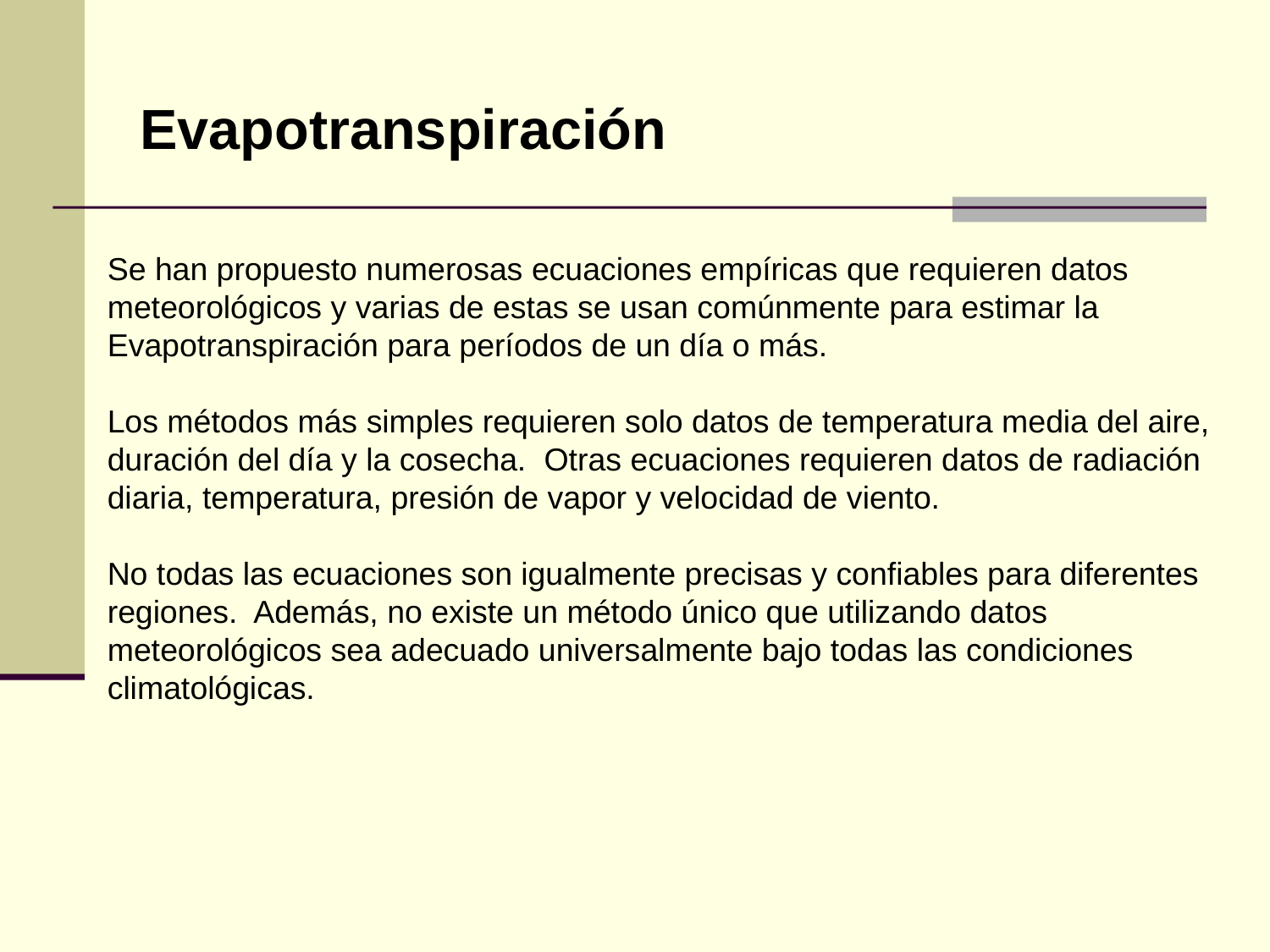

Evapotranspiración
Se han propuesto numerosas ecuaciones empíricas que requieren datos meteorológicos y varias de estas se usan comúnmente para estimar la Evapotranspiración para períodos de un día o más.

Los métodos más simples requieren solo datos de temperatura media del aire, duración del día y la cosecha.  Otras ecuaciones requieren datos de radiación diaria, temperatura, presión de vapor y velocidad de viento.

No todas las ecuaciones son igualmente precisas y confiables para diferentes regiones.  Además, no existe un método único que utilizando datos meteorológicos sea adecuado universalmente bajo todas las condiciones climatológicas.